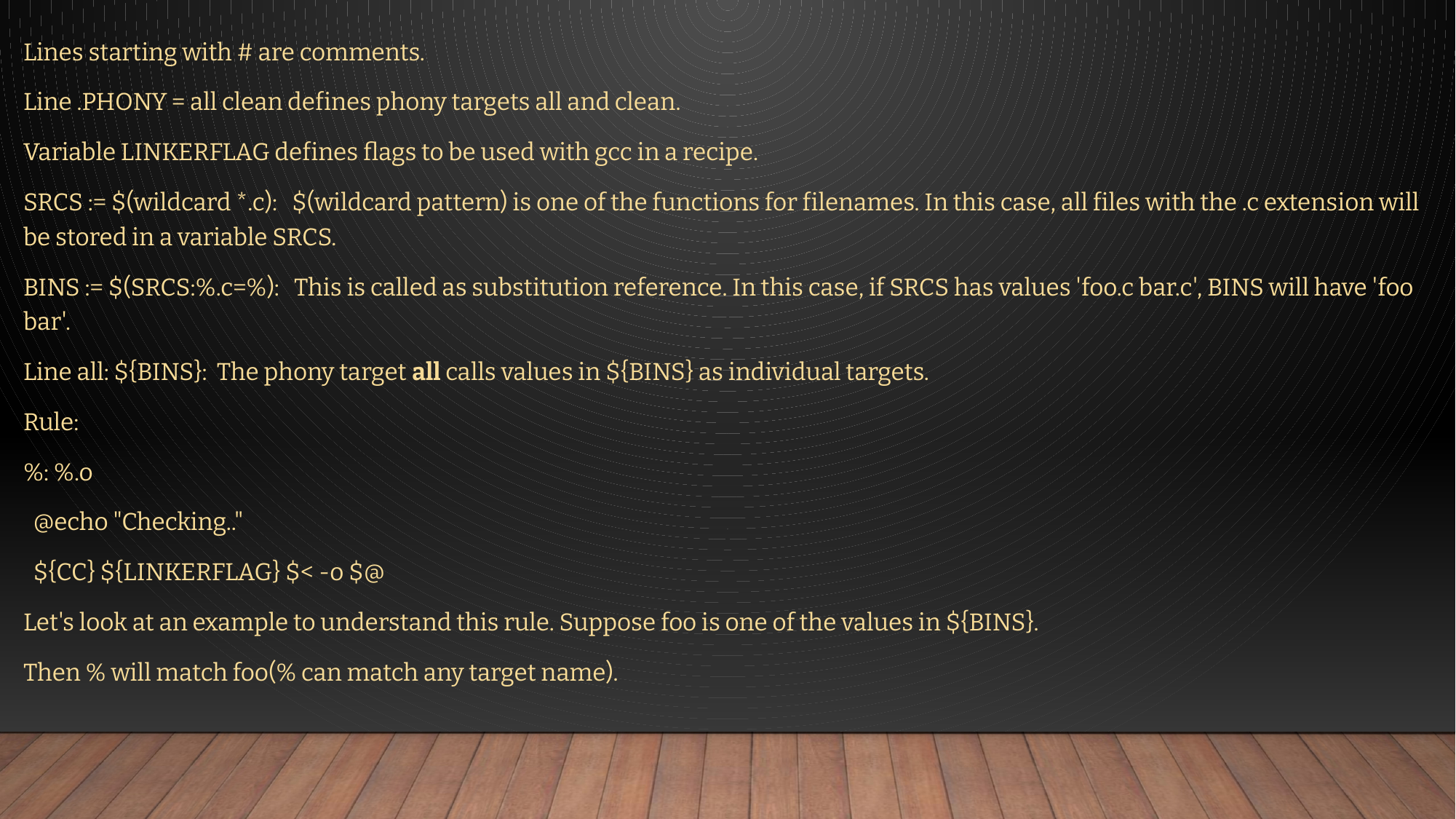

Lines starting with # are comments.
Line .PHONY = all clean defines phony targets all and clean.
Variable LINKERFLAG defines flags to be used with gcc in a recipe.
SRCS := $(wildcard *.c):   $(wildcard pattern) is one of the functions for filenames. In this case, all files with the .c extension will be stored in a variable SRCS.
BINS := $(SRCS:%.c=%):   This is called as substitution reference. In this case, if SRCS has values 'foo.c bar.c', BINS will have 'foo bar'.
Line all: ${BINS}:  The phony target all calls values in ${BINS} as individual targets.
Rule:
%: %.o
  @echo "Checking.."
  ${CC} ${LINKERFLAG} $< -o $@
Let's look at an example to understand this rule. Suppose foo is one of the values in ${BINS}.
Then % will match foo(% can match any target name).